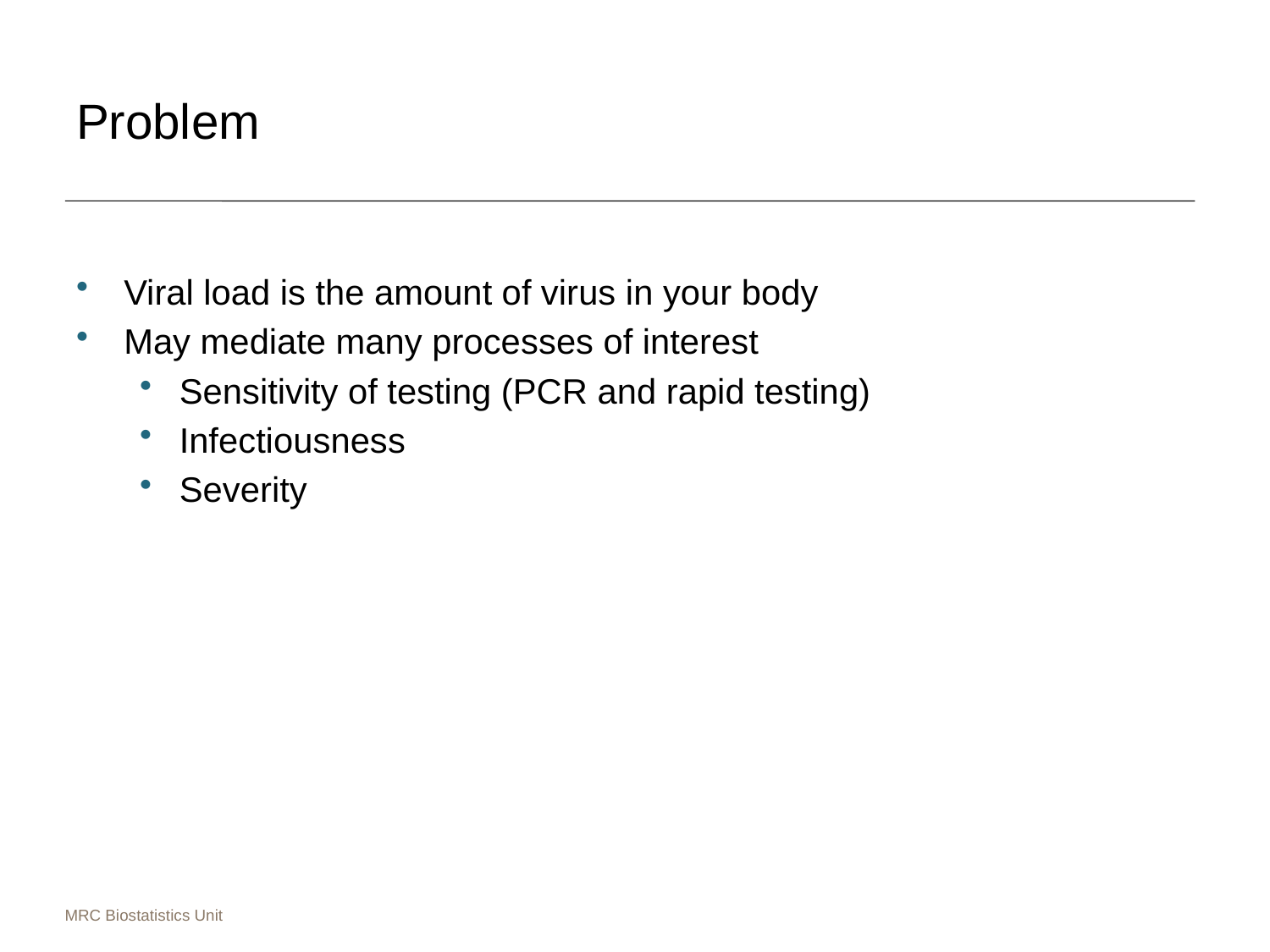

# Problem
Viral load is the amount of virus in your body
May mediate many processes of interest
Sensitivity of testing (PCR and rapid testing)
Infectiousness
Severity